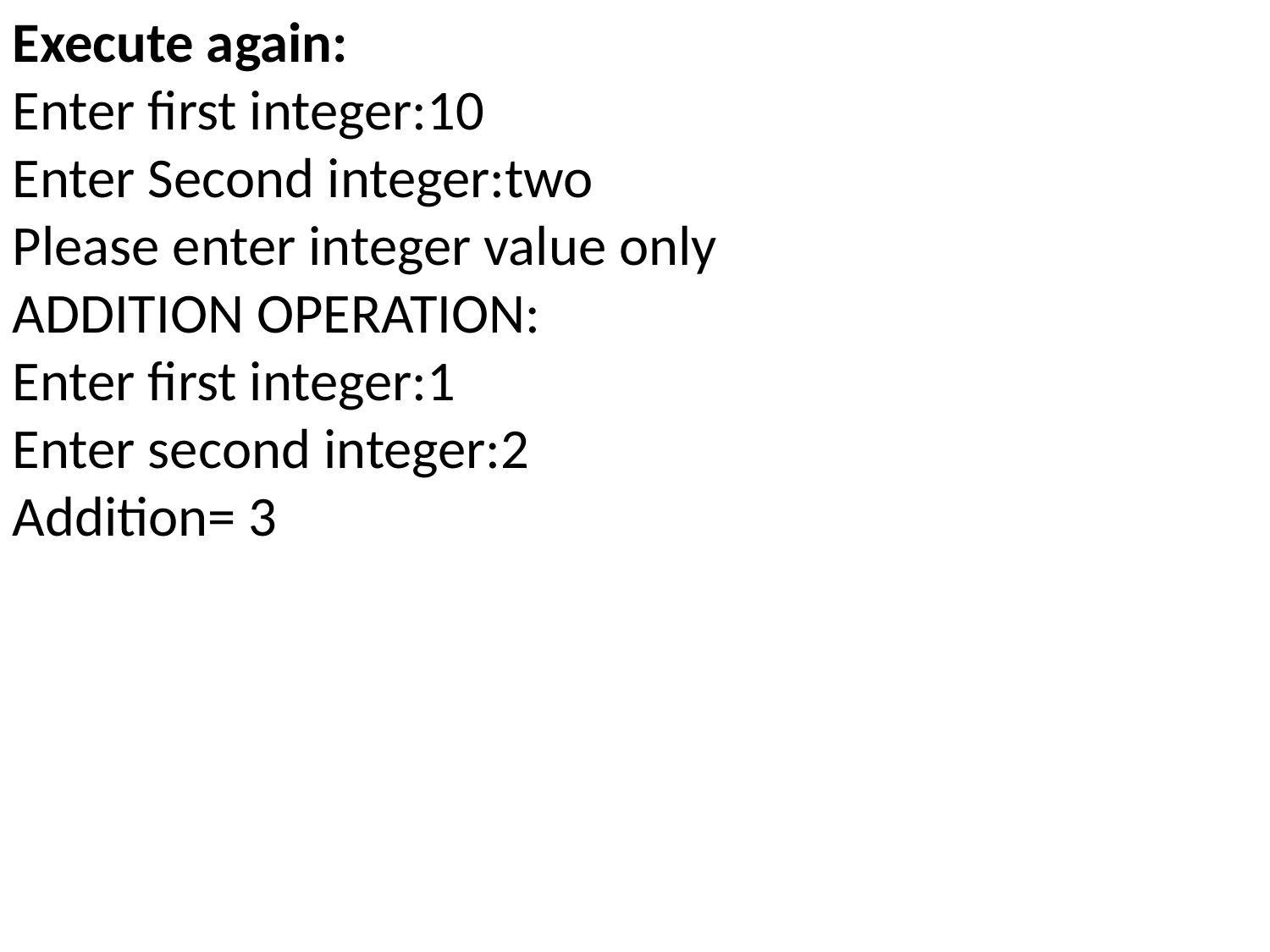

Execute again:
Enter first integer:10
Enter Second integer:two
Please enter integer value only
ADDITION OPERATION:
Enter first integer:1
Enter second integer:2
Addition= 3